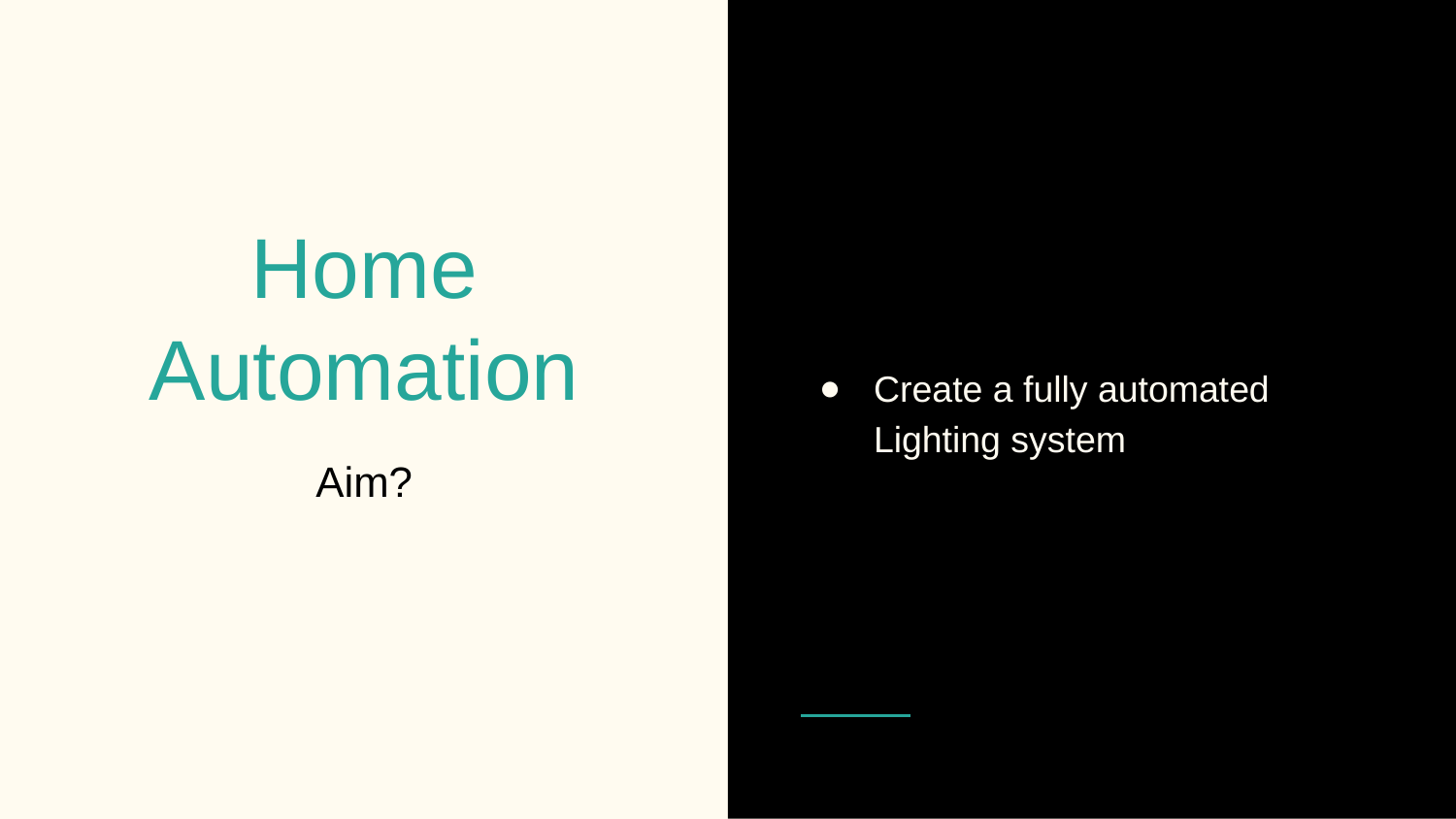

Create a fully automated Lighting system
# Home Automation
Aim?